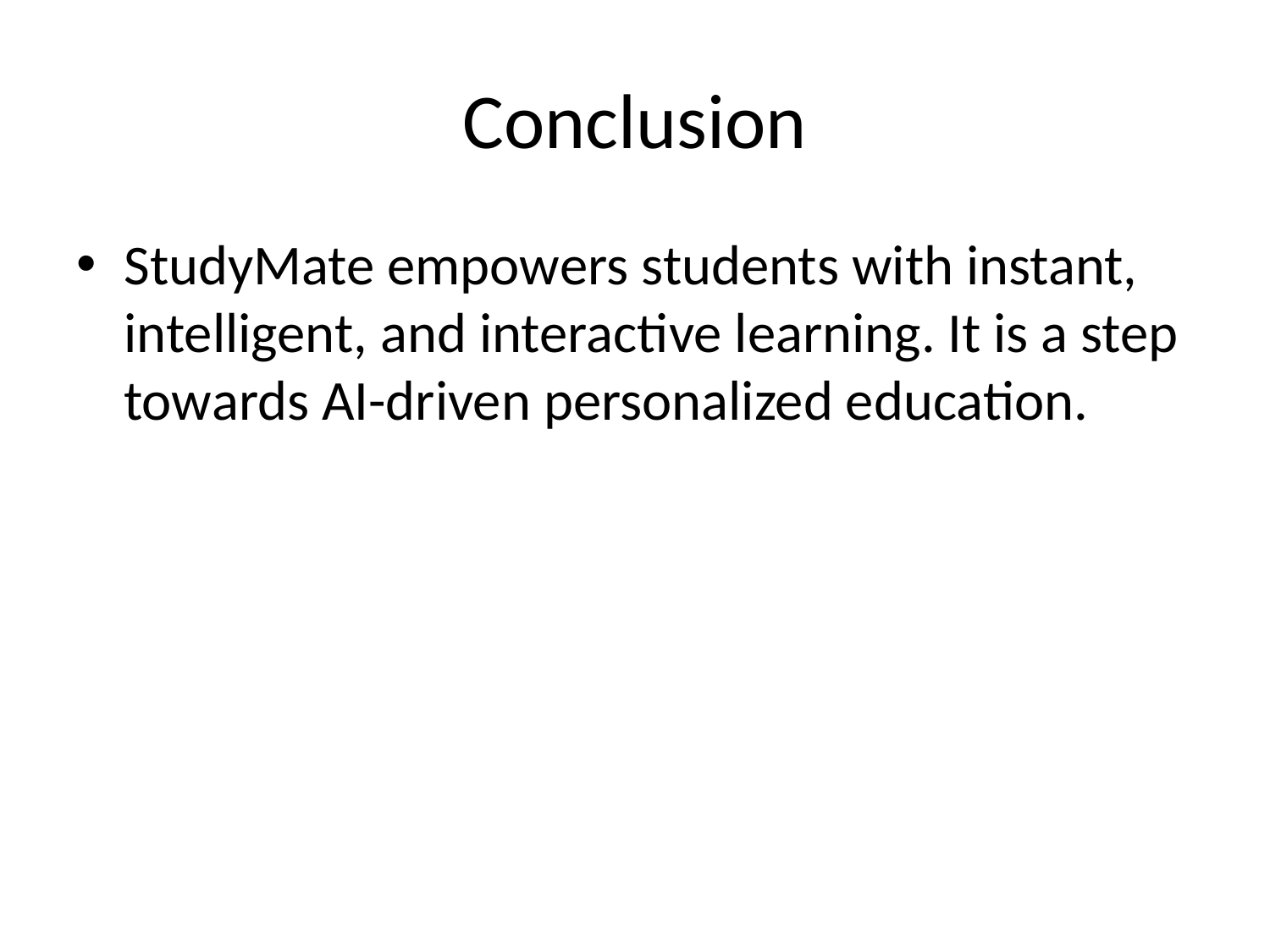

# Conclusion
StudyMate empowers students with instant, intelligent, and interactive learning. It is a step towards AI-driven personalized education.